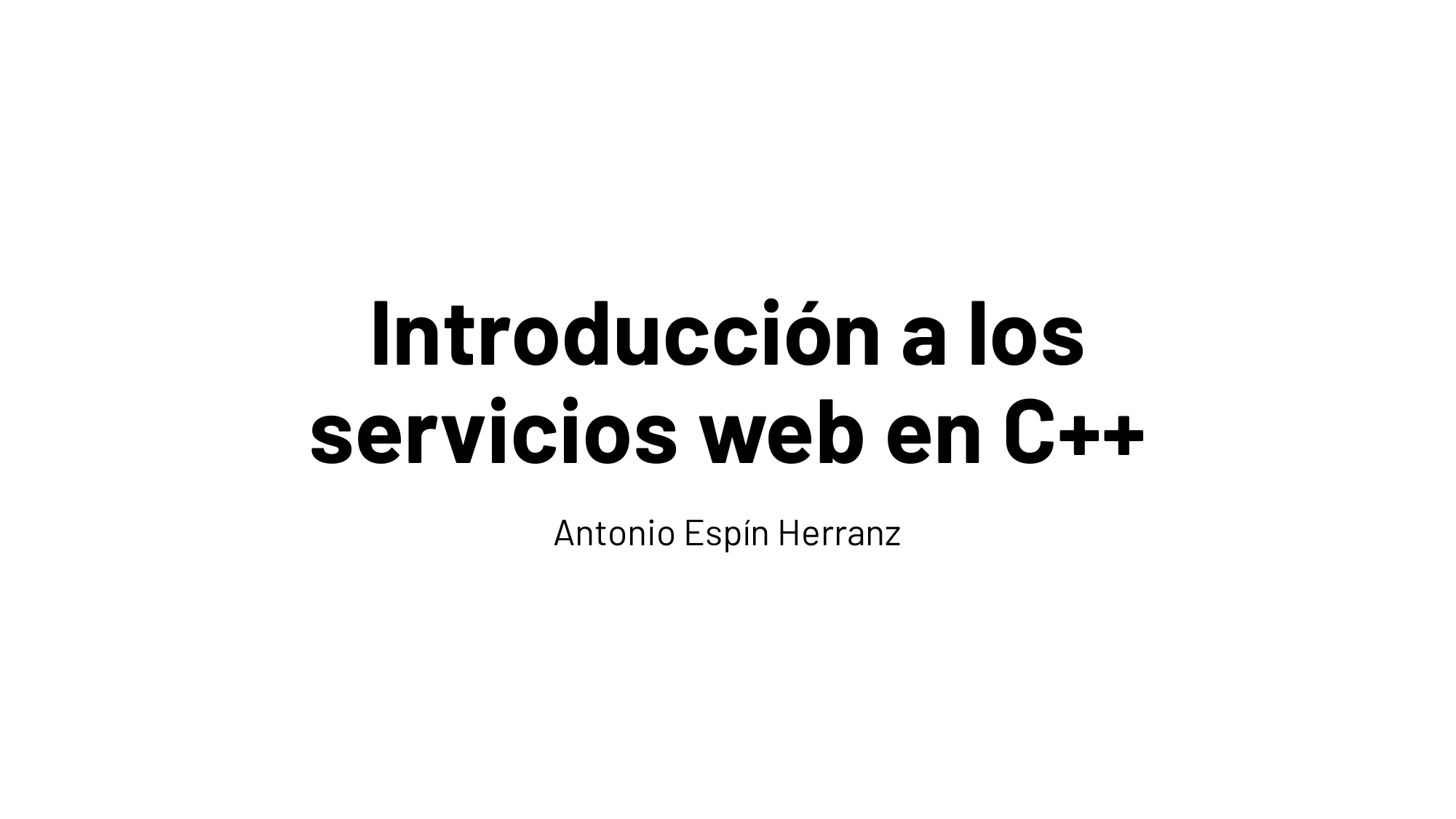

# Introducción a los servicios web en C++
Antonio Espín Herranz